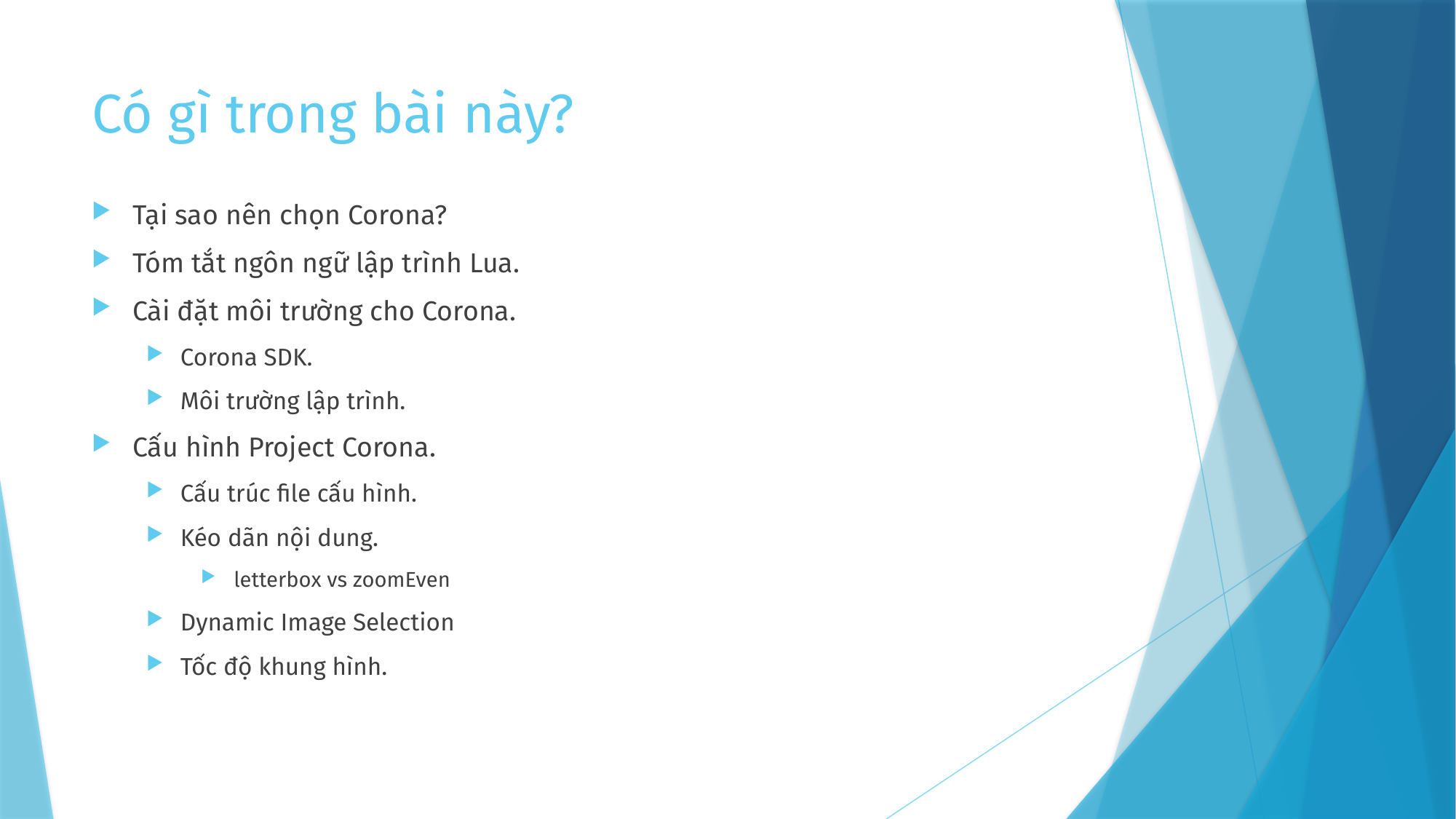

# Có gì trong bài này?
Tại sao nên chọn Corona?
Tóm tắt ngôn ngữ lập trình Lua.
Cài đặt môi trường cho Corona.
Corona SDK.
Môi trường lập trình.
Cấu hình Project Corona.
Cấu trúc file cấu hình.
Kéo dãn nội dung.
 letterbox vs zoomEven
Dynamic Image Selection
Tốc độ khung hình.